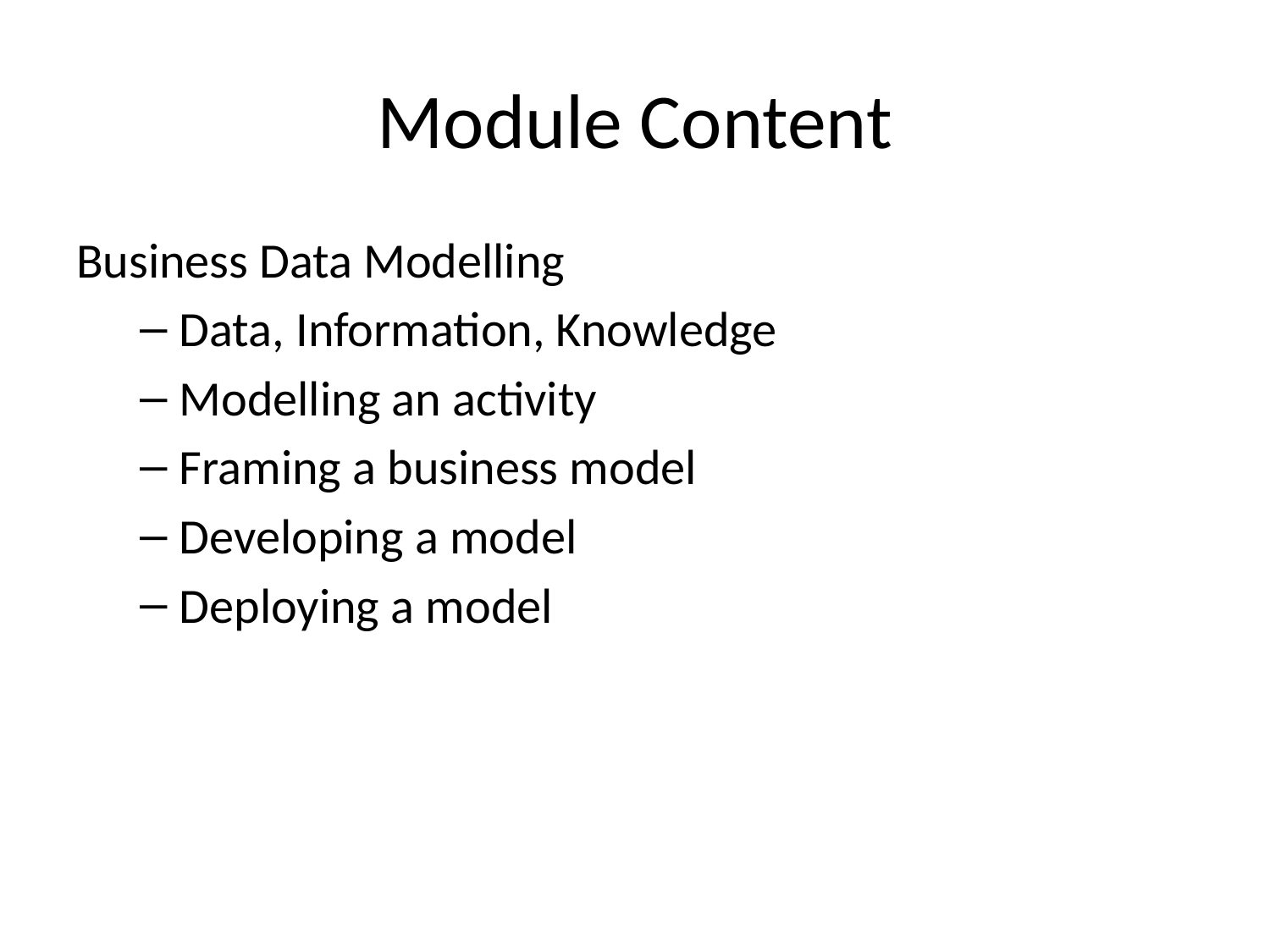

# Module Content
Business Data Modelling
Data, Information, Knowledge
Modelling an activity
Framing a business model
Developing a model
Deploying a model